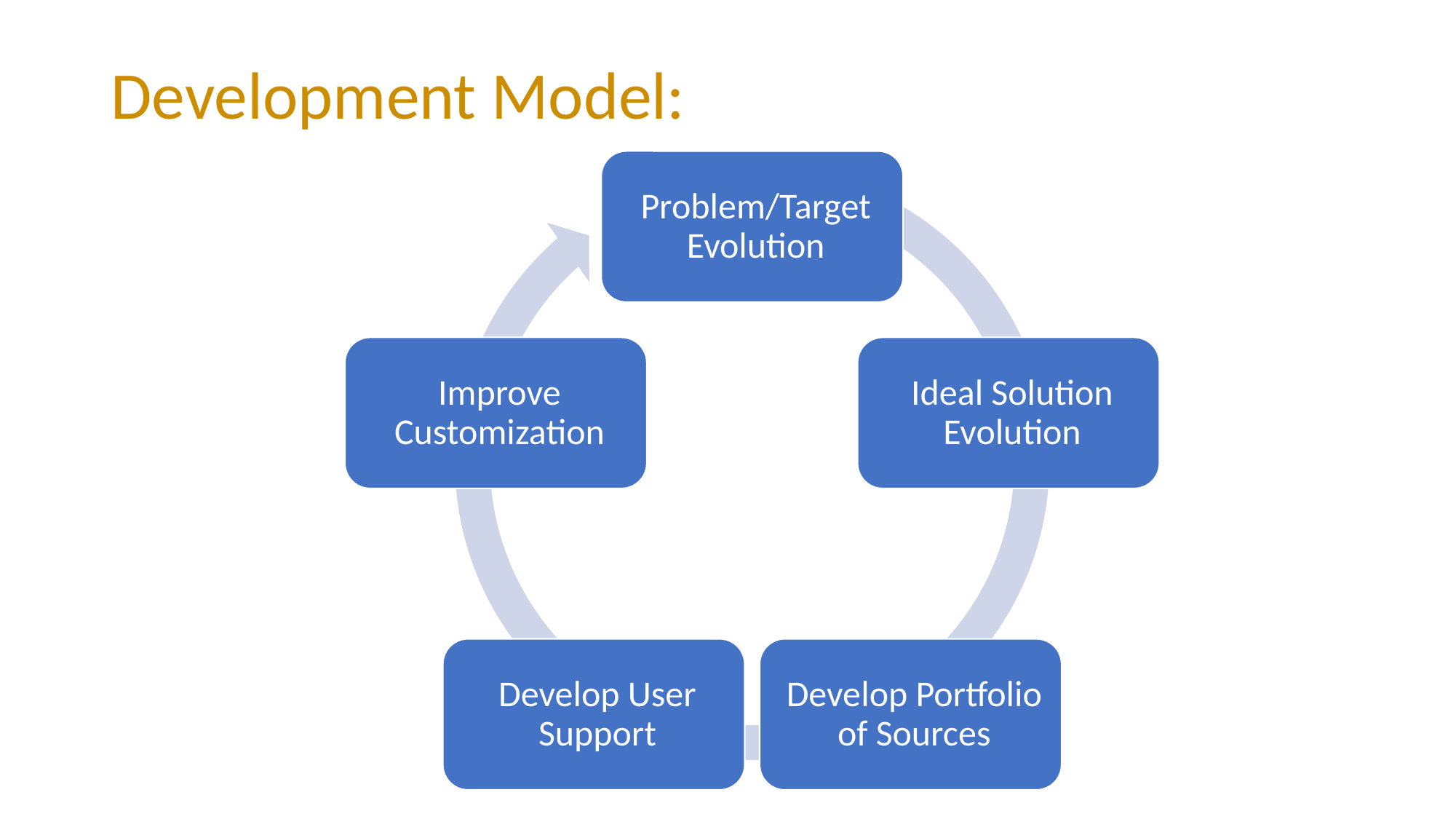

# Development Model:
Problem/Target Evolution
Ideal Solution Evolution
Develop Portfolio of Sources
Develop User Support
Improve Customization